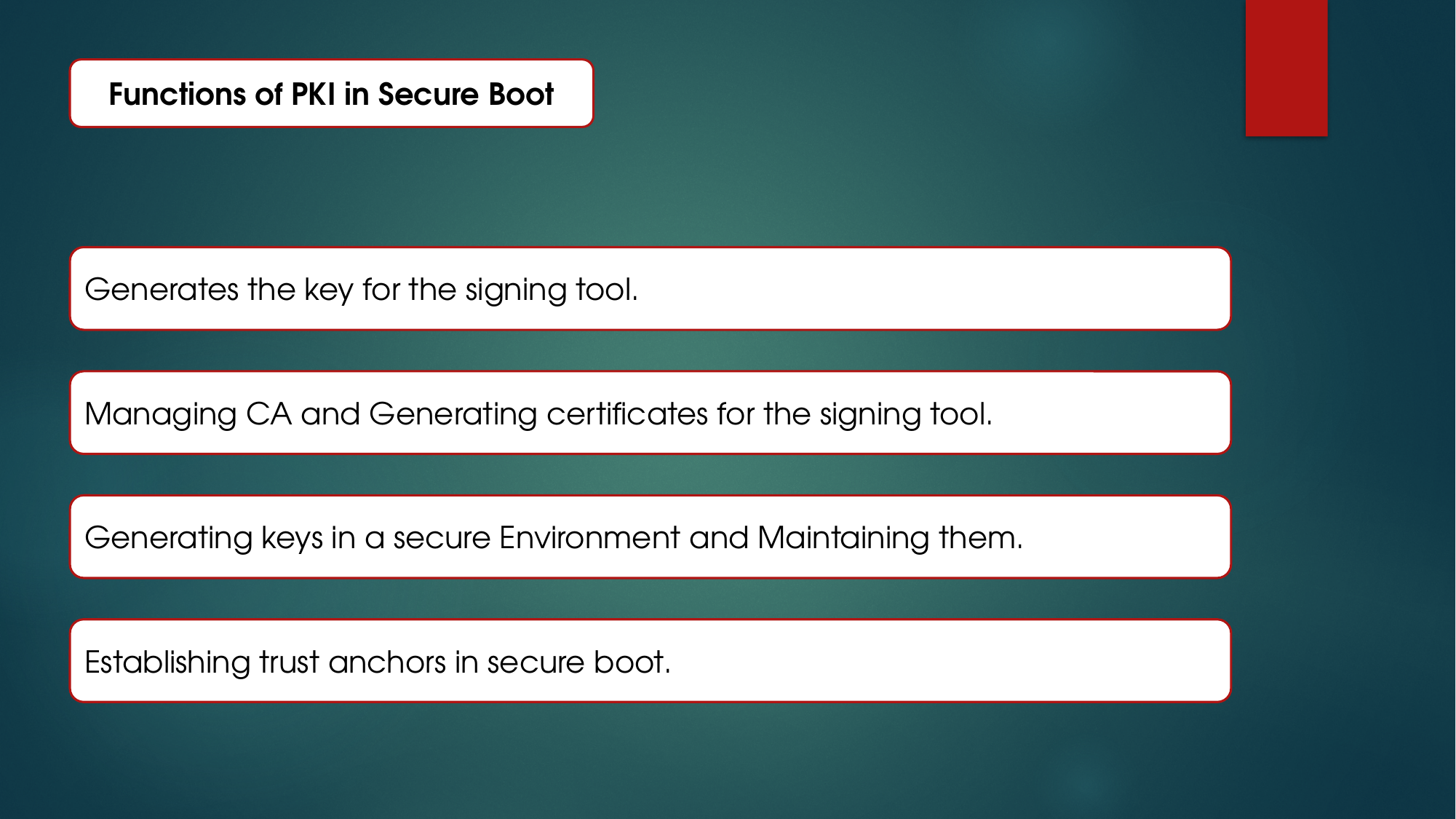

Functions of PKI in Secure Boot
Generates the key for the signing tool.
Managing CA and Generating certificates for the signing tool.
Generating keys in a secure Environment and Maintaining them.
Establishing trust anchors in secure boot.